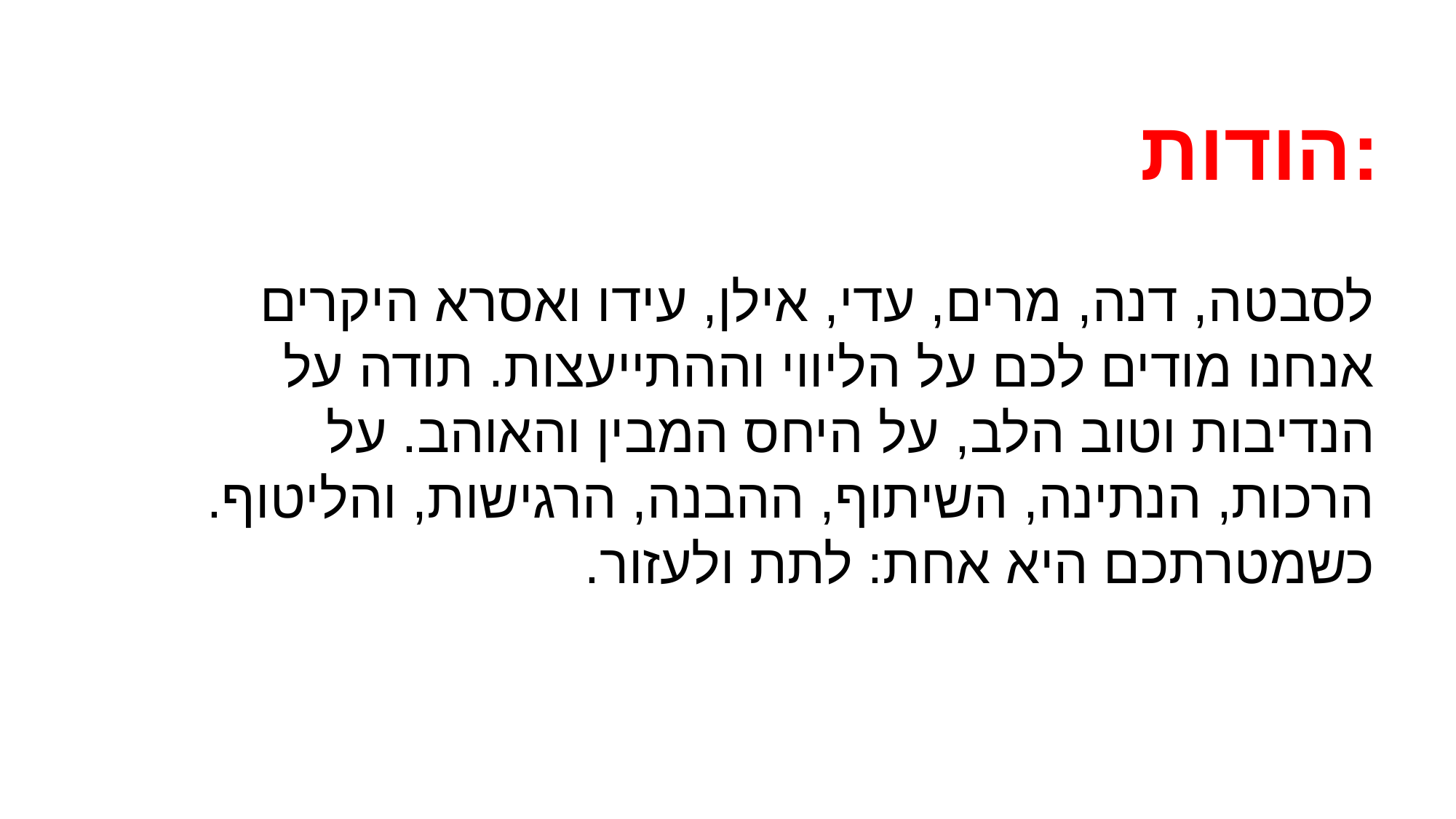

# הודות:
לסבטה, דנה, מרים, עדי, אילן, עידו ואסרא היקרים אנחנו מודים לכם על הליווי וההתייעצות. תודה על הנדיבות וטוב הלב, על היחס המבין והאוהב. על הרכות, הנתינה, השיתוף, ההבנה, הרגישות, והליטוף. כשמטרתכם היא אחת: לתת ולעזור.